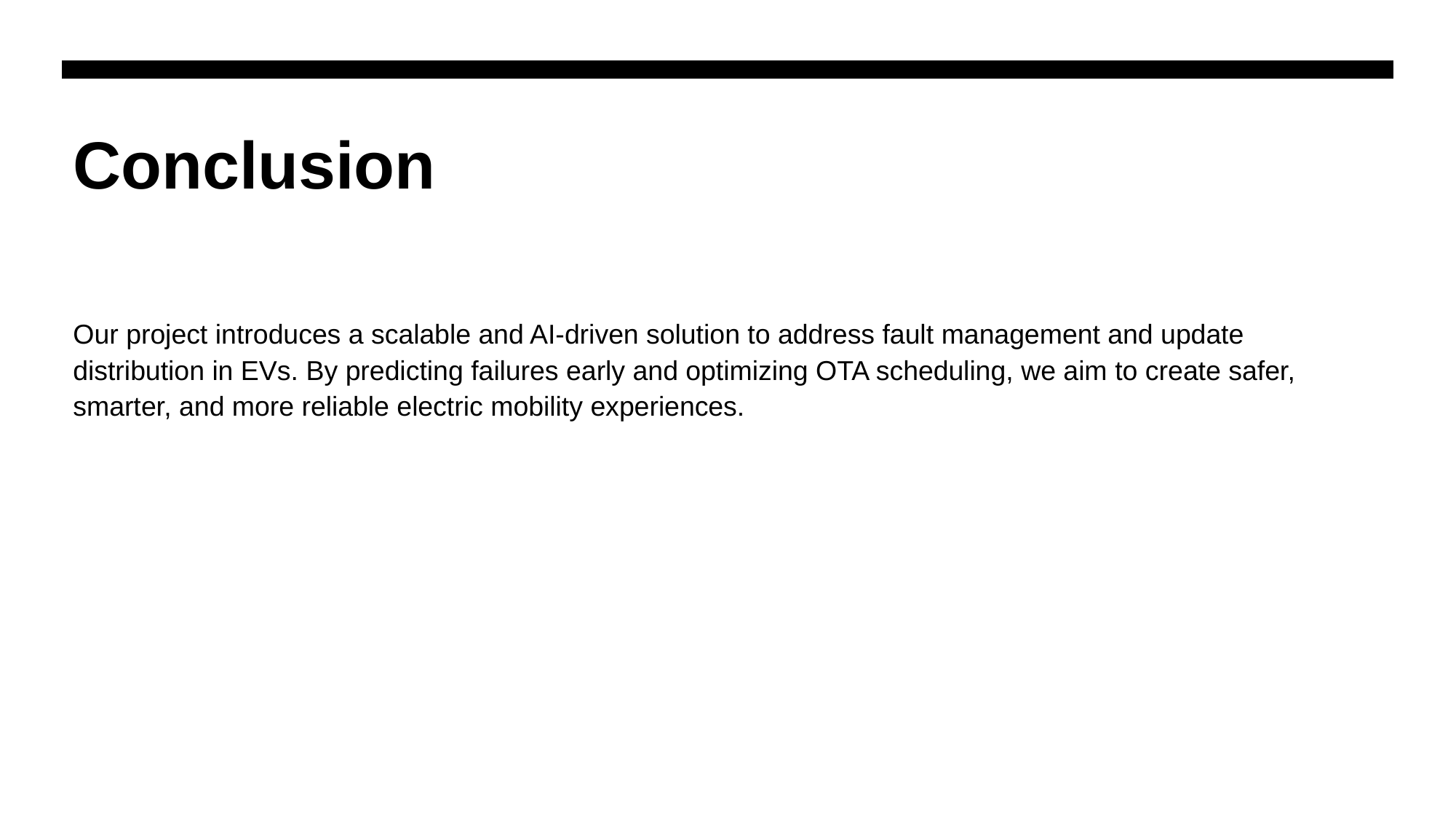

# Conclusion
Our project introduces a scalable and AI-driven solution to address fault management and update distribution in EVs. By predicting failures early and optimizing OTA scheduling, we aim to create safer, smarter, and more reliable electric mobility experiences.